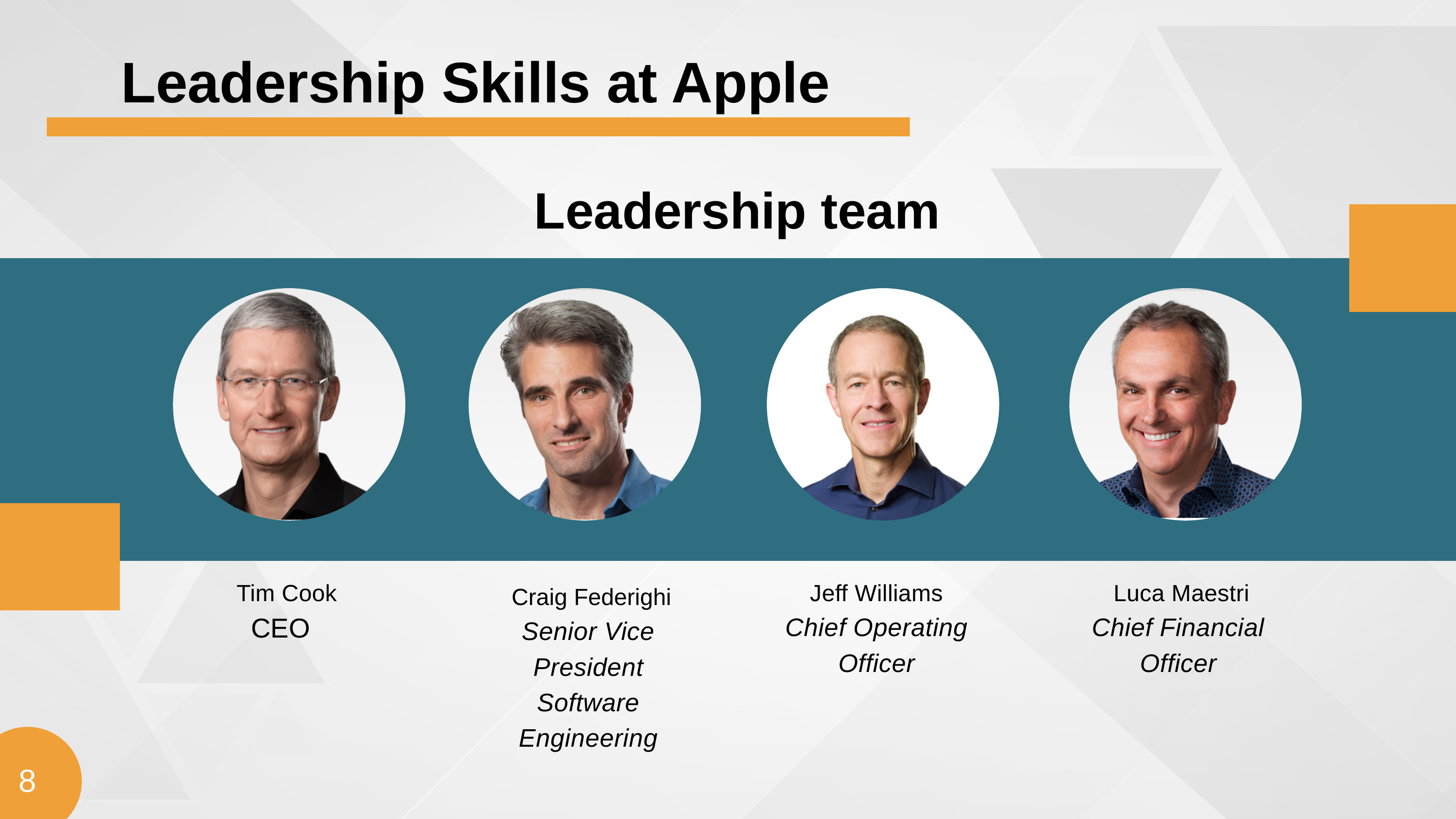

Leadership Skills at Apple

Leadership team

Tim Cook

Jeff Williams

Luca Maestri

Craig Federighi
CEO
Chief Operating Officer
Chief Financial Officer

Senior Vice President
Software Engineering

8